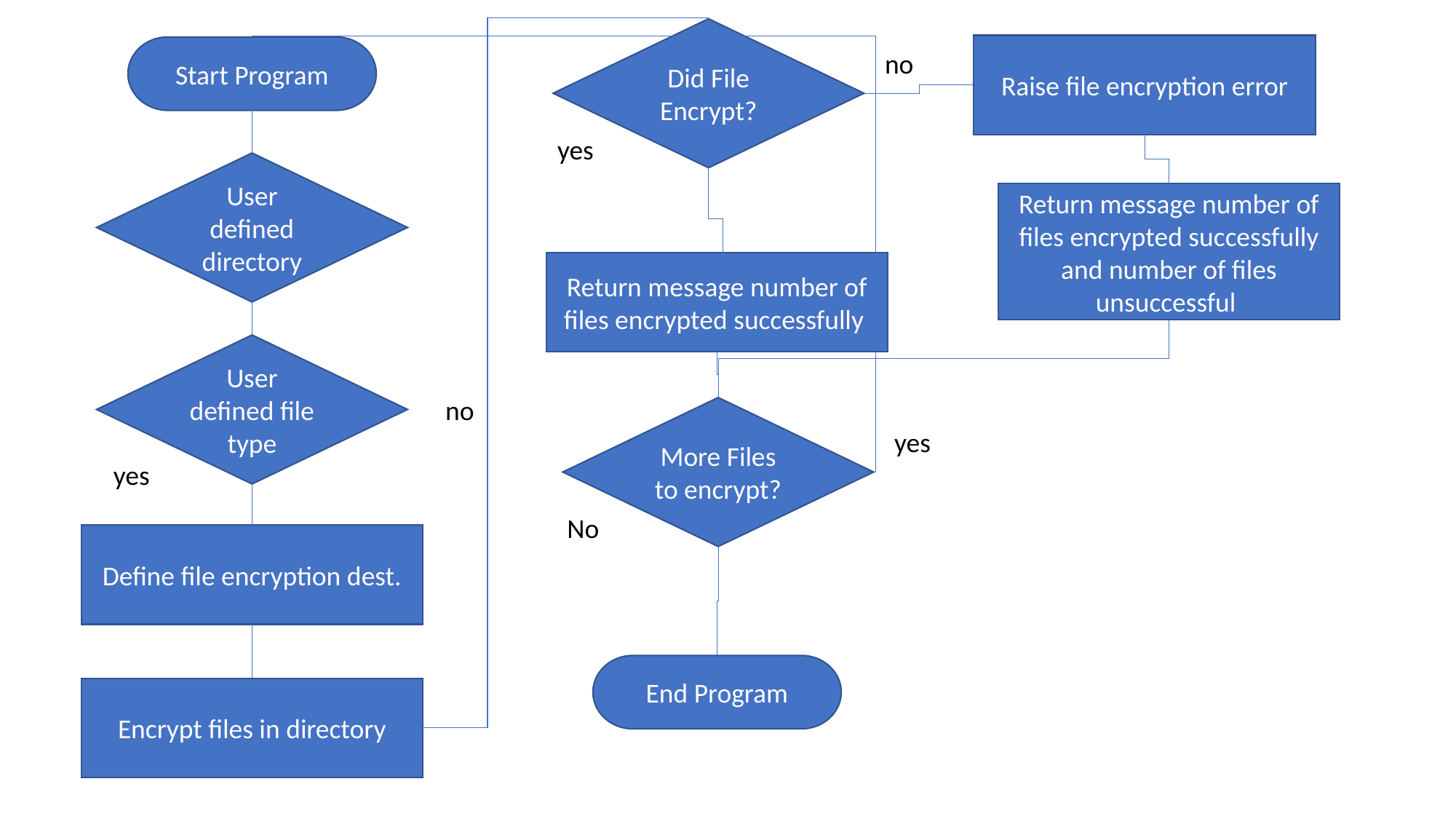

Did File Encrypt?
Raise file encryption error
Start Program
no
yes
User defined directory
Return message number of files encrypted successfully and number of files unsuccessful
Return message number of files encrypted successfully
User defined file type
no
More Files to encrypt?
yes
yes
No
Define file encryption dest.
End Program
Encrypt files in directory